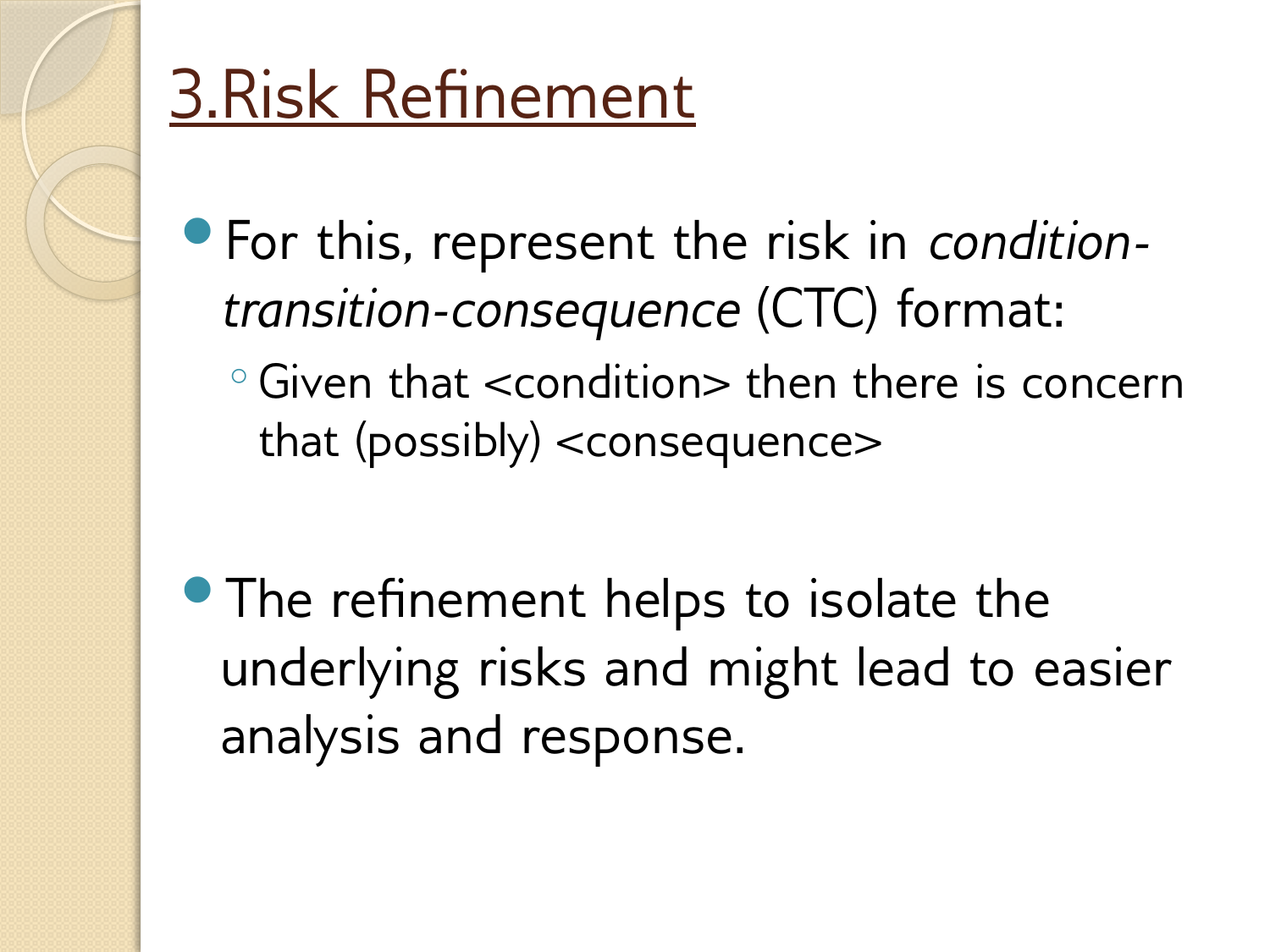

# 3.Risk Refinement
For this, represent the risk in condition-transition-consequence (CTC) format:
Given that <condition> then there is concern that (possibly) <consequence>

The refinement helps to isolate the underlying risks and might lead to easier analysis and response.